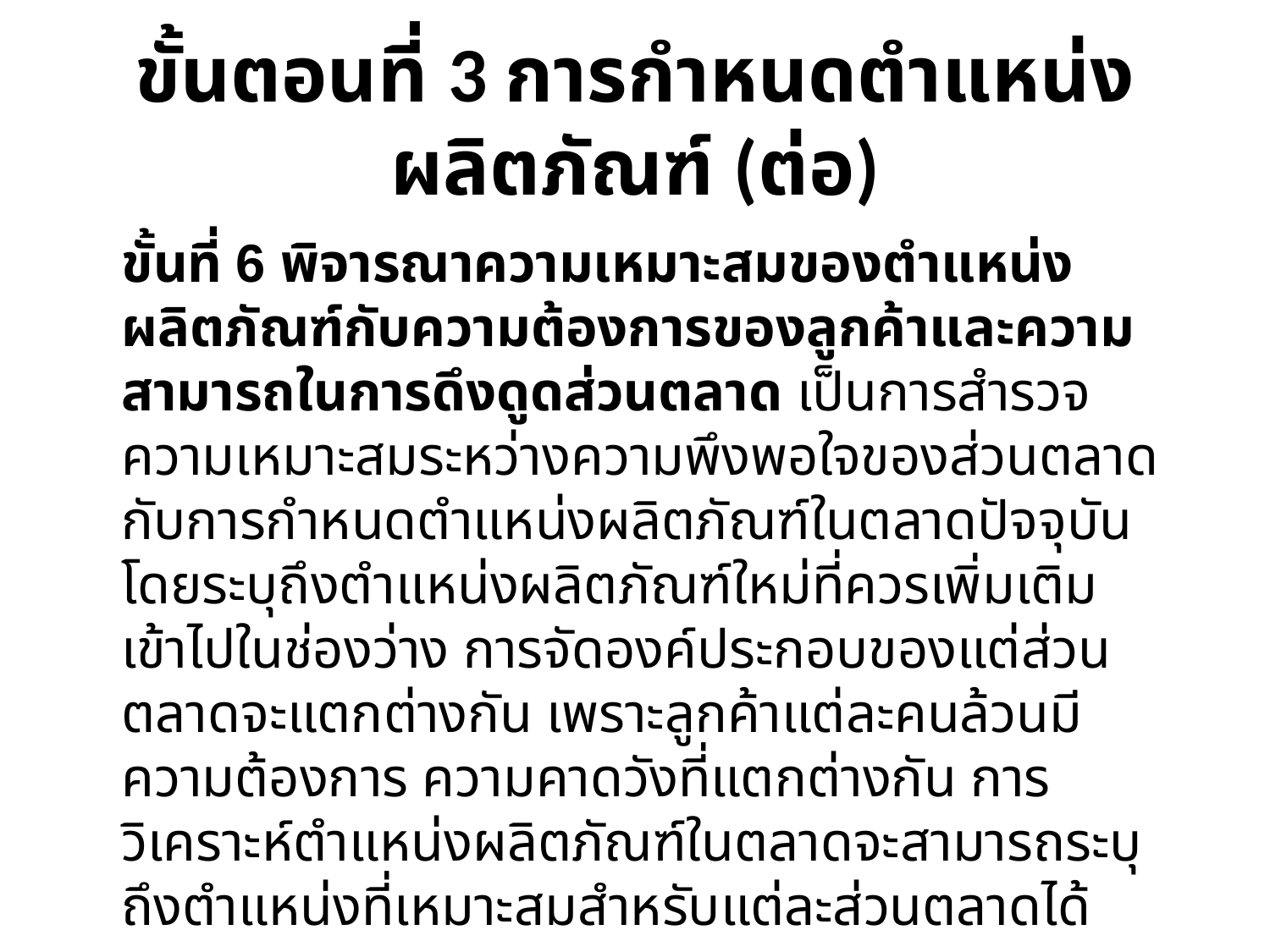

# ขั้นตอนที่ 3 การกำหนดตำแหน่งผลิตภัณฑ์ (ต่อ)
		ขั้นที่ 6 พิจารณาความเหมาะสมของตำแหน่งผลิตภัณฑ์กับความต้องการของลูกค้าและความสามารถในการดึงดูดส่วนตลาด เป็นการสำรวจความเหมาะสมระหว่างความพึงพอใจของส่วนตลาดกับการกำหนดตำแหน่งผลิตภัณฑ์ในตลาดปัจจุบัน โดยระบุถึงตำแหน่งผลิตภัณฑ์ใหม่ที่ควรเพิ่มเติมเข้าไปในช่องว่าง การจัดองค์ประกอบของแต่ส่วนตลาดจะแตกต่างกัน เพราะลูกค้าแต่ละคนล้วนมีความต้องการ ความคาดวังที่แตกต่างกัน การวิเคราะห์ตำแหน่งผลิตภัณฑ์ในตลาดจะสามารถระบุถึงตำแหน่งที่เหมาะสมสำหรับแต่ละส่วนตลาดได้